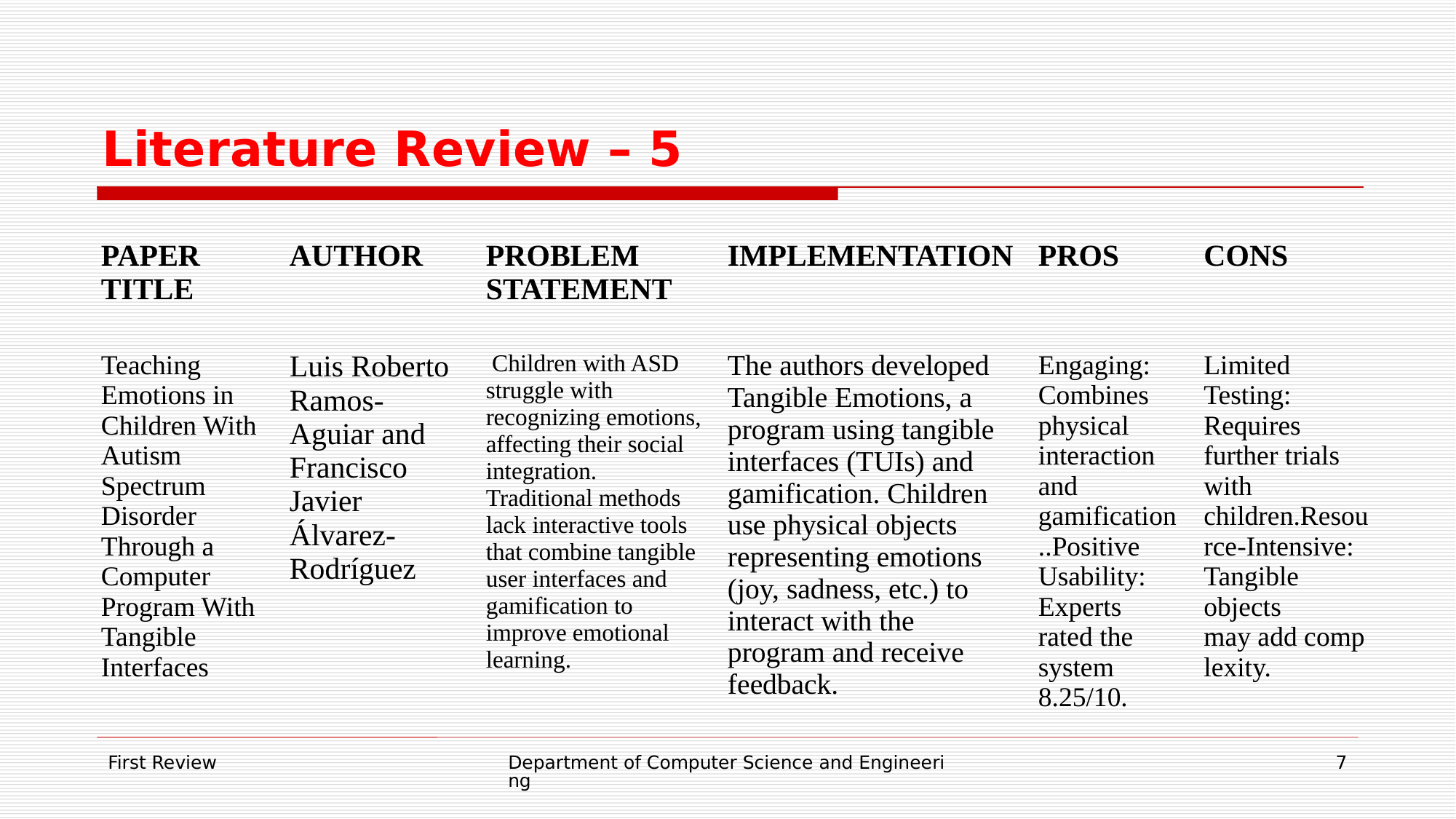

# Literature Review – 5

| PAPER TITLE | AUTHOR | PROBLEM STATEMENT | IMPLEMENTATION | PROS | CONS |
| --- | --- | --- | --- | --- | --- |
| Teaching Emotions in Children With Autism Spectrum Disorder Through a Computer Program With Tangible Interfaces | Luis Roberto Ramos-Aguiar and Francisco Javier Álvarez-Rodríguez | Children with ASD struggle with recognizing emotions, affecting their social integration. Traditional methods lack interactive tools that combine tangible user interfaces and gamification to improve emotional learning. | The authors developed Tangible Emotions, a program using tangible interfaces (TUIs) and gamification. Children use physical objects representing emotions (joy, sadness, etc.) to interact with the program and receive feedback. | Engaging: Combines physical interaction and gamification..Positive Usability: Experts rated the system 8.25/10. | Limited Testing: Requires further trials with children.Resource-Intensive: Tangible objects may add complexity. |
First Review
Department of Computer Science and Engineering
7